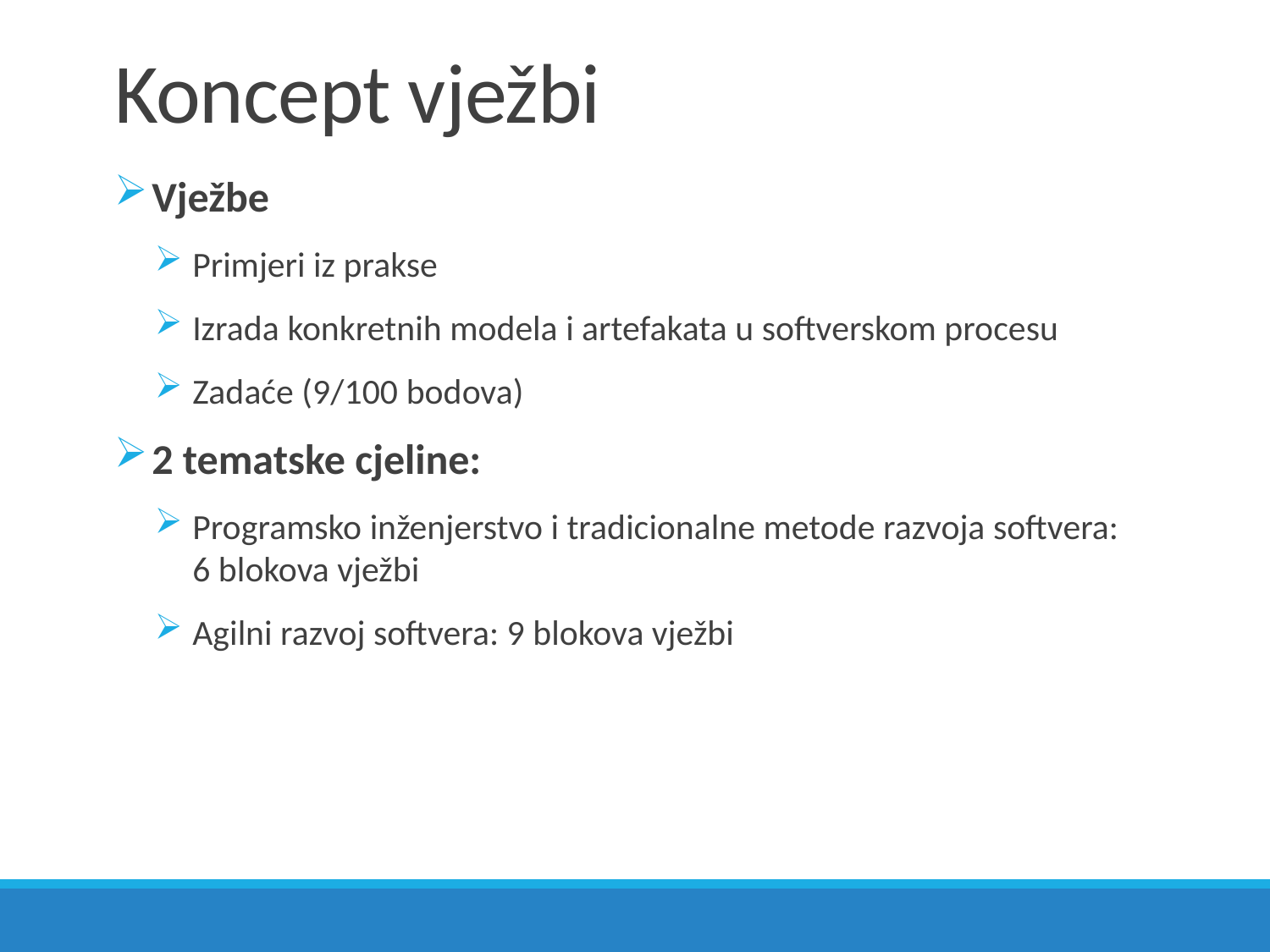

# Koncept vježbi
Vježbe
Primjeri iz prakse
Izrada konkretnih modela i artefakata u softverskom procesu
Zadaće (9/100 bodova)
2 tematske cjeline:
Programsko inženjerstvo i tradicionalne metode razvoja softvera:
6 blokova vježbi
Agilni razvoj softvera: 9 blokova vježbi